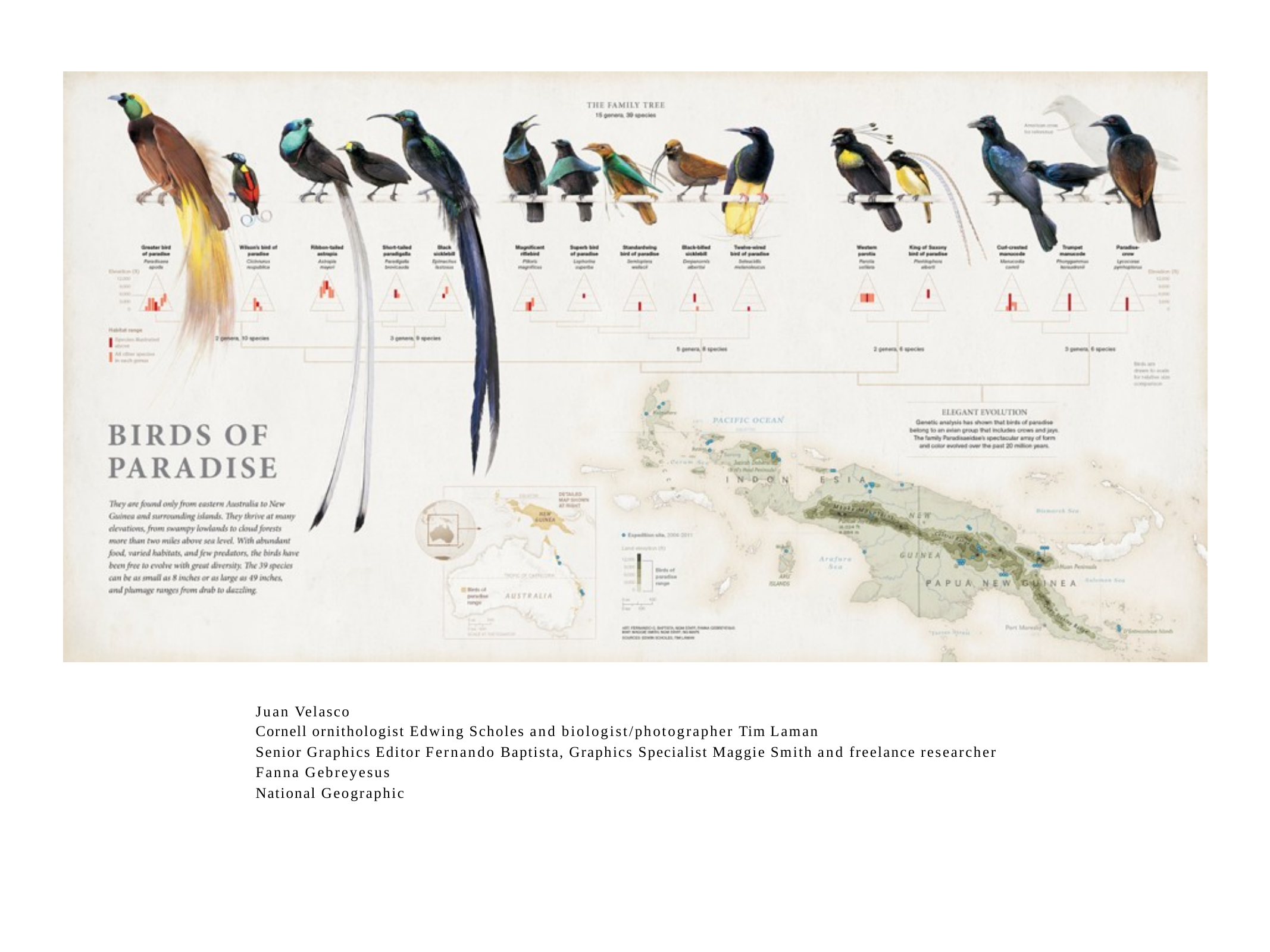

Juan Velasco
Cornell ornithologist Edwing Scholes and biologist/photographer Tim Laman
Senior Graphics Editor Fernando Baptista, Graphics Specialist Maggie Smith and freelance researcher Fanna Gebreyesus
National Geographic